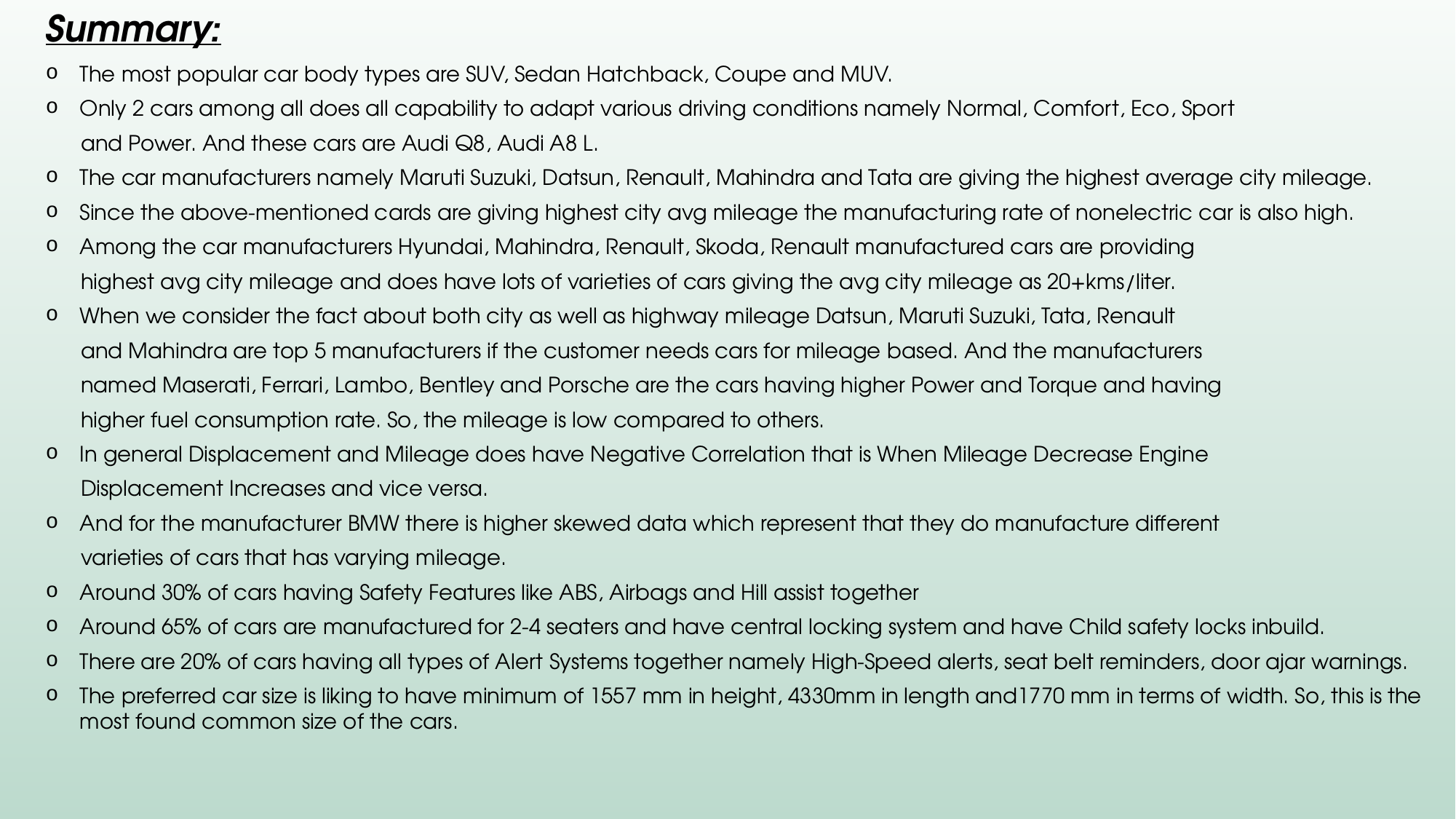

Summary:
The most popular car body types are SUV, Sedan Hatchback, Coupe and MUV.
Only 2 cars among all does all capability to adapt various driving conditions namely Normal, Comfort, Eco, Sport
      and Power. And these cars are Audi Q8, Audi A8 L.
The car manufacturers namely Maruti Suzuki, Datsun, Renault, Mahindra and Tata are giving the highest average city mileage.
Since the above-mentioned cards are giving highest city avg mileage the manufacturing rate of nonelectric car is also high.
Among the car manufacturers Hyundai, Mahindra, Renault, Skoda, Renault manufactured cars are providing
      highest avg city mileage and does have lots of varieties of cars giving the avg city mileage as 20+kms/liter.
When we consider the fact about both city as well as highway mileage Datsun, Maruti Suzuki, Tata, Renault
      and Mahindra are top 5 manufacturers if the customer needs cars for mileage based. And the manufacturers
      named Maserati, Ferrari, Lambo, Bentley and Porsche are the cars having higher Power and Torque and having
      higher fuel consumption rate. So, the mileage is low compared to others.
In general Displacement and Mileage does have Negative Correlation that is When Mileage Decrease Engine
      Displacement Increases and vice versa.
And for the manufacturer BMW there is higher skewed data which represent that they do manufacture different
      varieties of cars that has varying mileage.
Around 30% of cars having Safety Features like ABS, Airbags and Hill assist together
Around 65% of cars are manufactured for 2-4 seaters and have central locking system and have Child safety locks inbuild.
There are 20% of cars having all types of Alert Systems together namely High-Speed alerts, seat belt reminders, door ajar warnings.
The preferred car size is liking to have minimum of 1557 mm in height, 4330mm in length and1770 mm in terms of width. So, this is the most found common size of the cars.